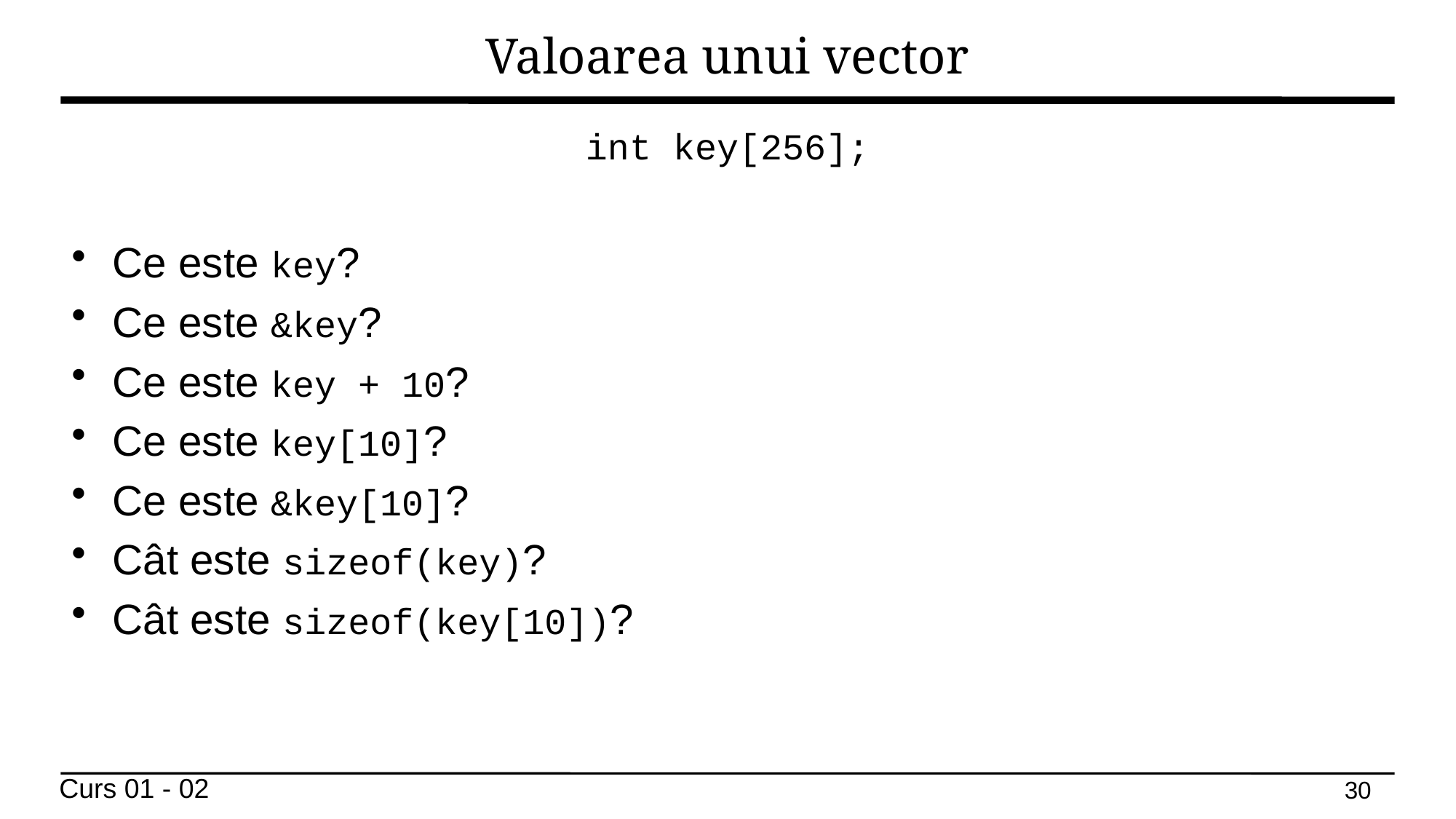

# Valoarea unui vector
int key[256];

Ce este key?
Ce este &key?
Ce este key + 10?
Ce este key[10]?
Ce este &key[10]?
Cât este sizeof(key)?
Cât este sizeof(key[10])?